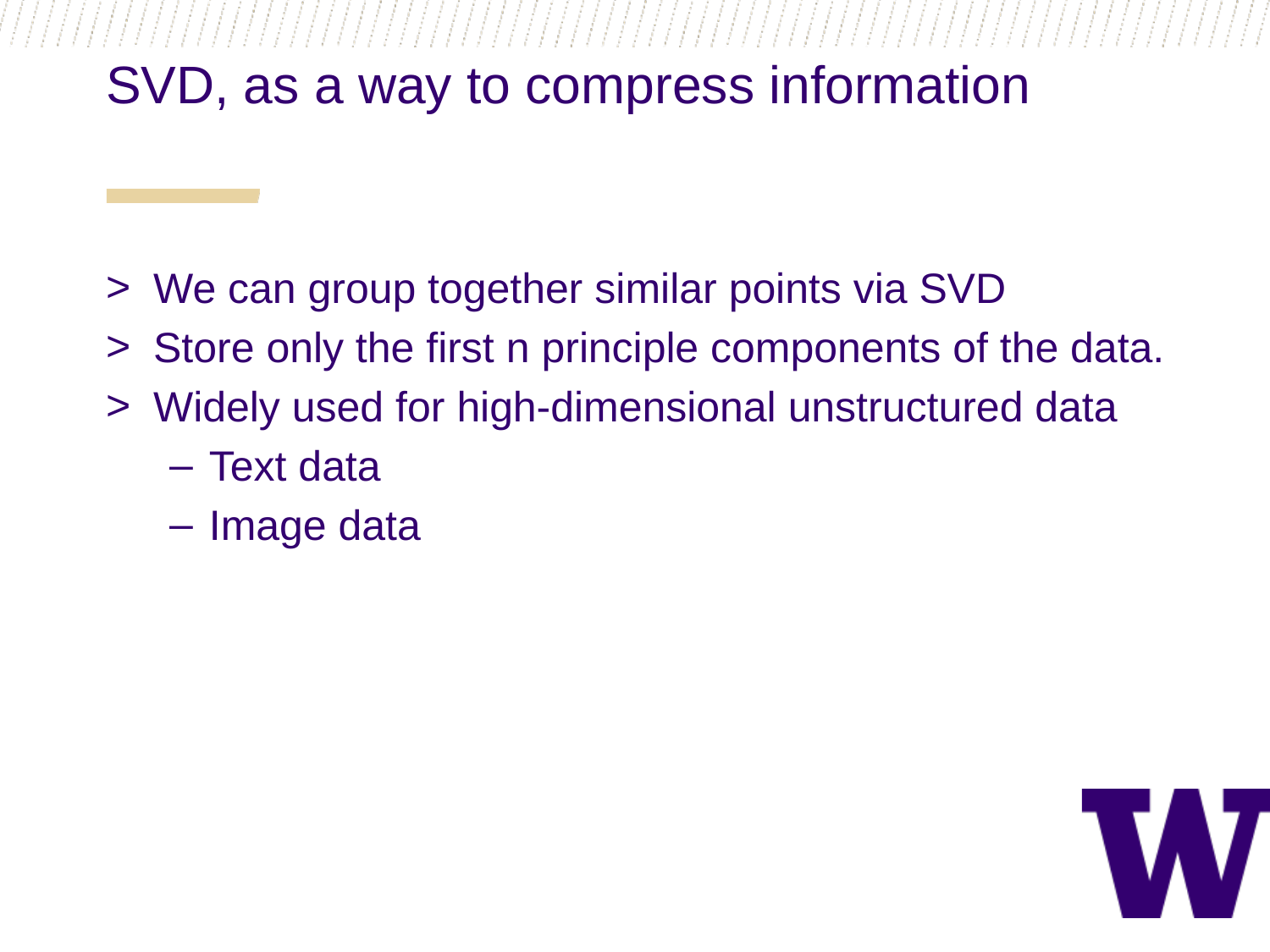

SVD, as a way to compress information
We can group together similar points via SVD
Store only the first n principle components of the data.
Widely used for high-dimensional unstructured data
Text data
Image data